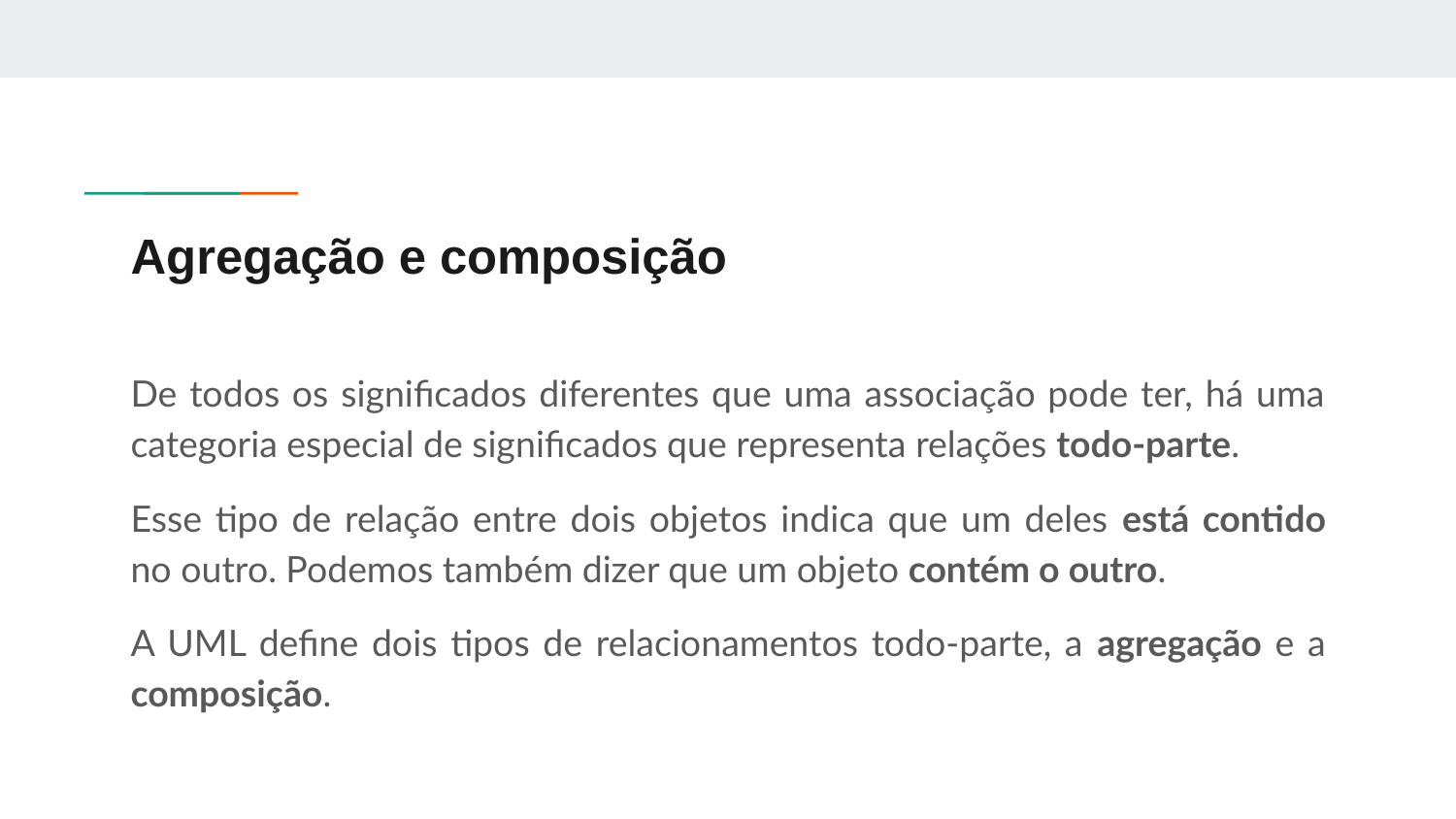

# Agregação e composição
De todos os significados diferentes que uma associação pode ter, há uma categoria especial de significados que representa relações todo-parte.
Esse tipo de relação entre dois objetos indica que um deles está contido no outro. Podemos também dizer que um objeto contém o outro.
A UML define dois tipos de relacionamentos todo-parte, a agregação e a composição.